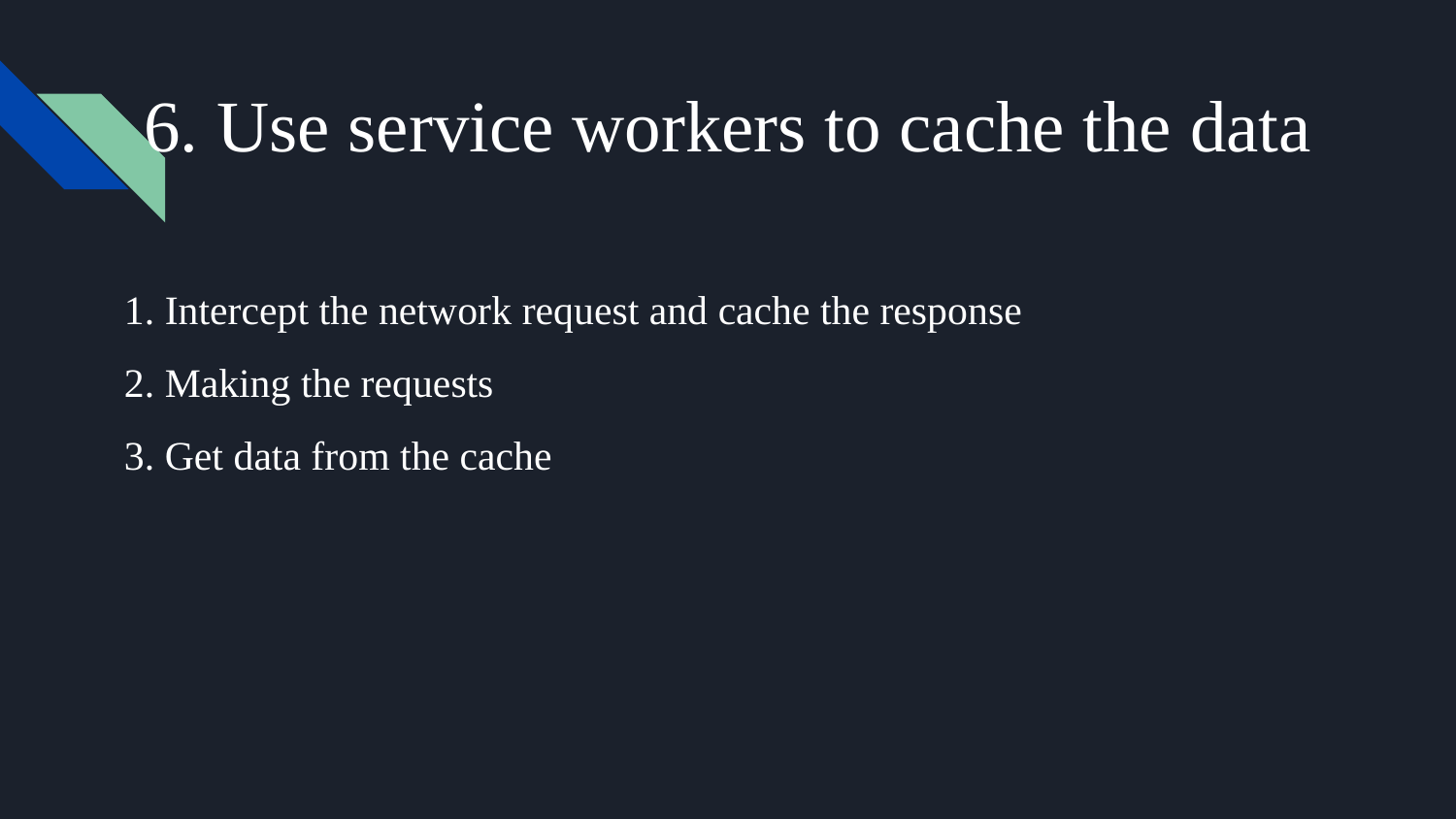

# 6. Use service workers to cache the data

1. Intercept the network request and cache the response
2. Making the requests
3. Get data from the cache